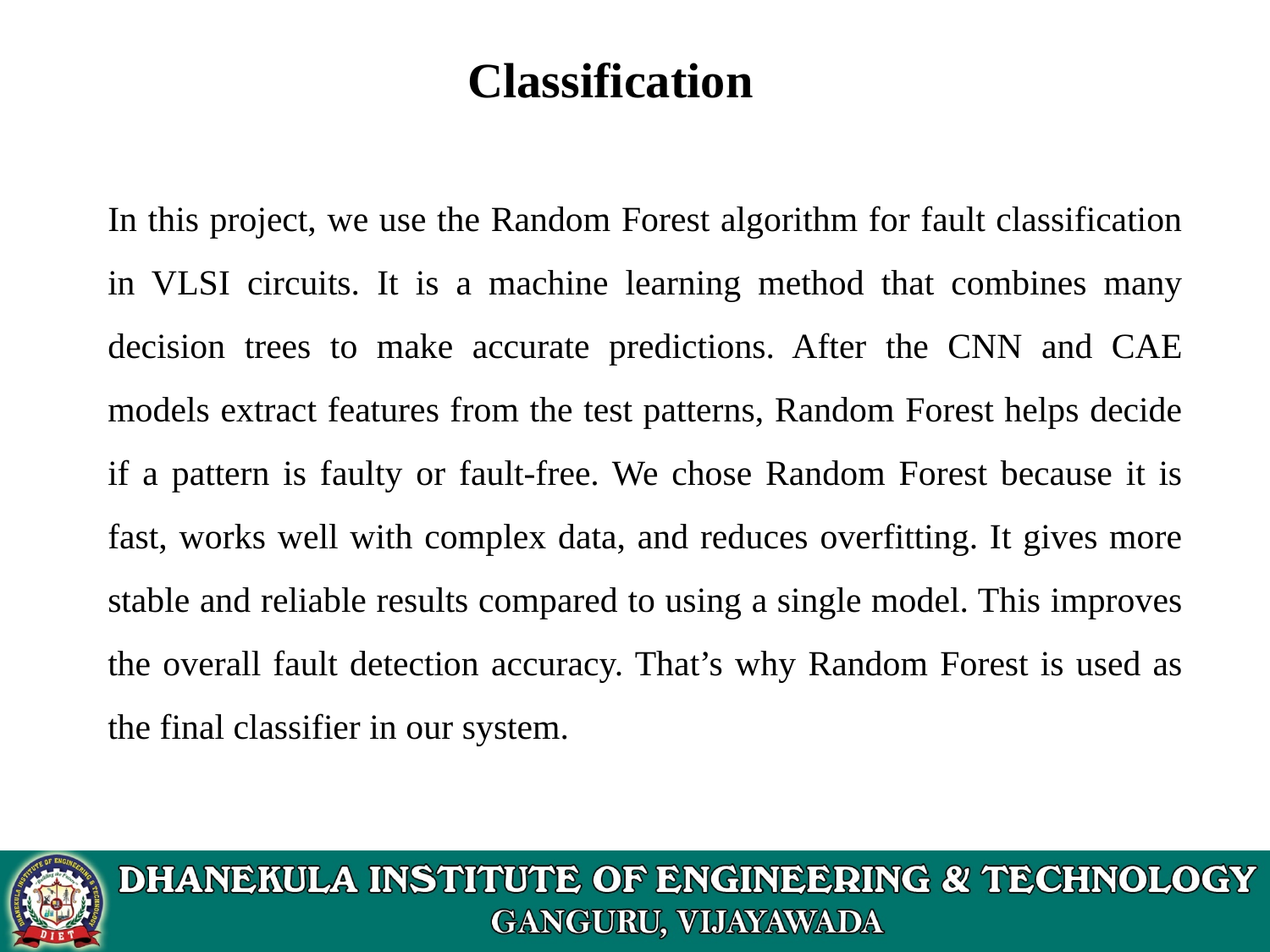

Classification
In this project, we use the Random Forest algorithm for fault classification in VLSI circuits. It is a machine learning method that combines many decision trees to make accurate predictions. After the CNN and CAE models extract features from the test patterns, Random Forest helps decide if a pattern is faulty or fault-free. We chose Random Forest because it is fast, works well with complex data, and reduces overfitting. It gives more stable and reliable results compared to using a single model. This improves the overall fault detection accuracy. That’s why Random Forest is used as the final classifier in our system.